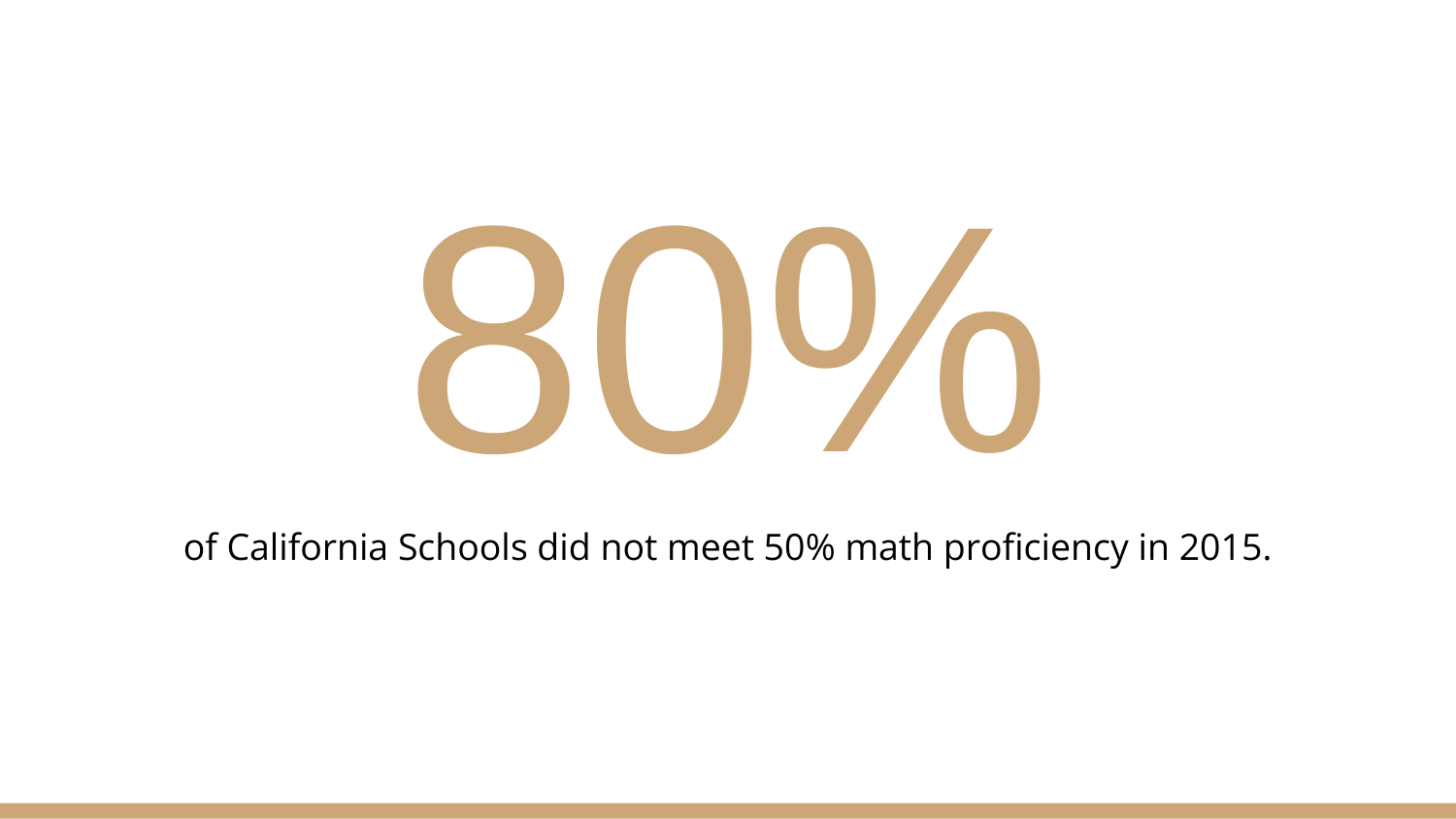

# 80%
of California Schools did not meet 50% math proficiency in 2015.